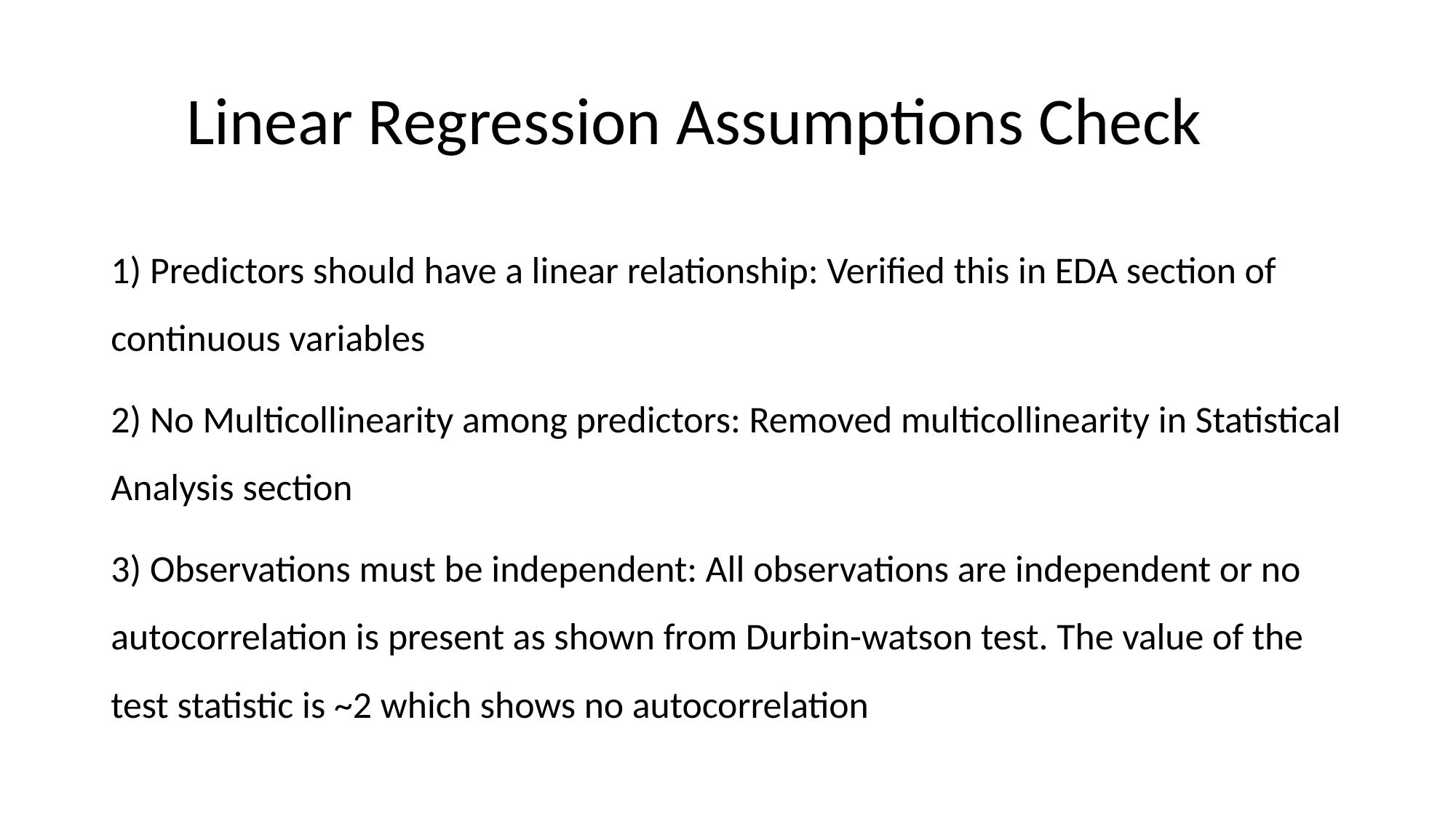

# Linear Regression Assumptions Check
1) Predictors should have a linear relationship: Verified this in EDA section of continuous variables
2) No Multicollinearity among predictors: Removed multicollinearity in Statistical Analysis section
3) Observations must be independent: All observations are independent or no autocorrelation is present as shown from Durbin-watson test. The value of the test statistic is ~2 which shows no autocorrelation